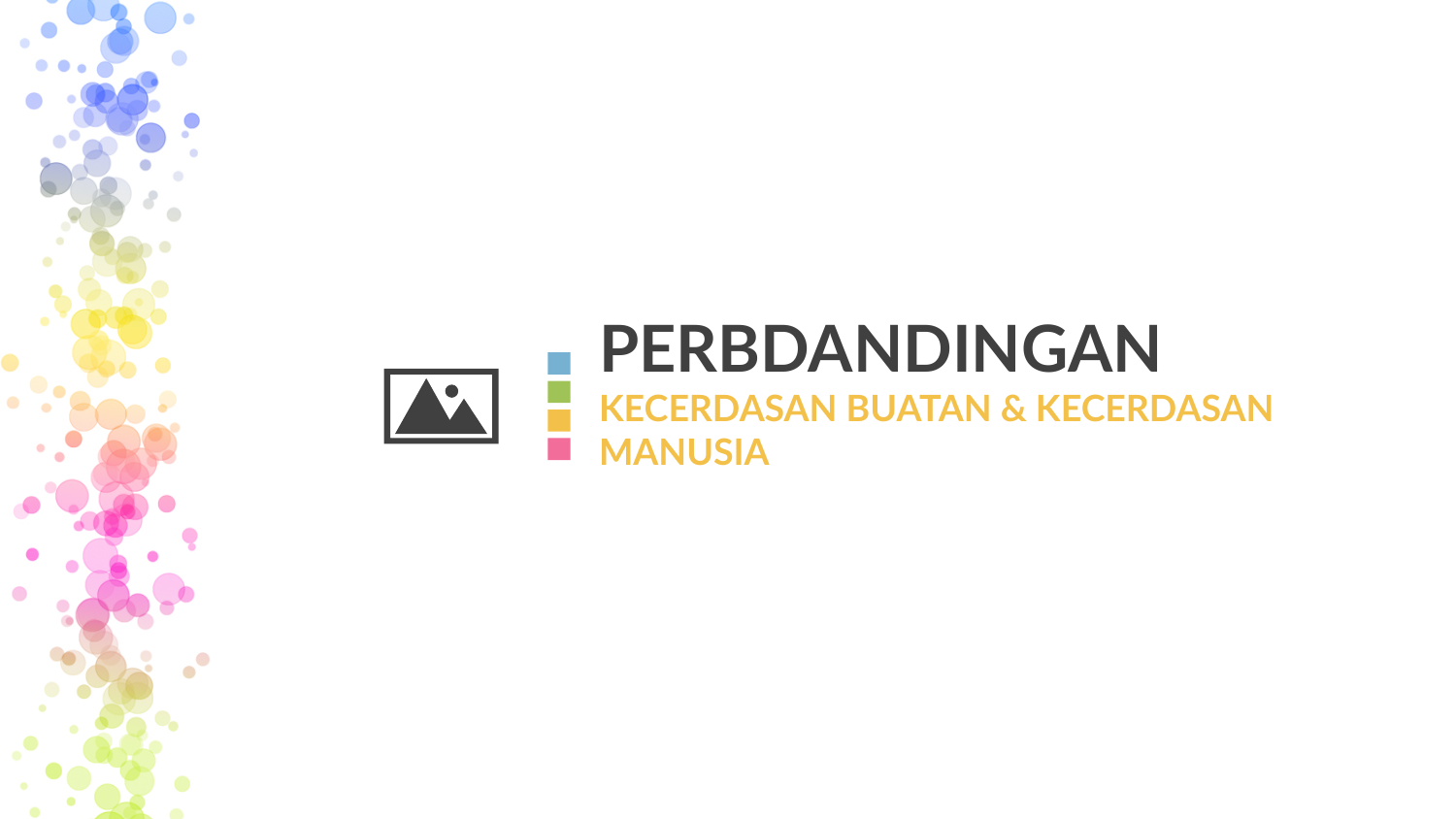

# PERBDANDINGAN KECERDASAN BUATAN & KECERDASAN MANUSIA